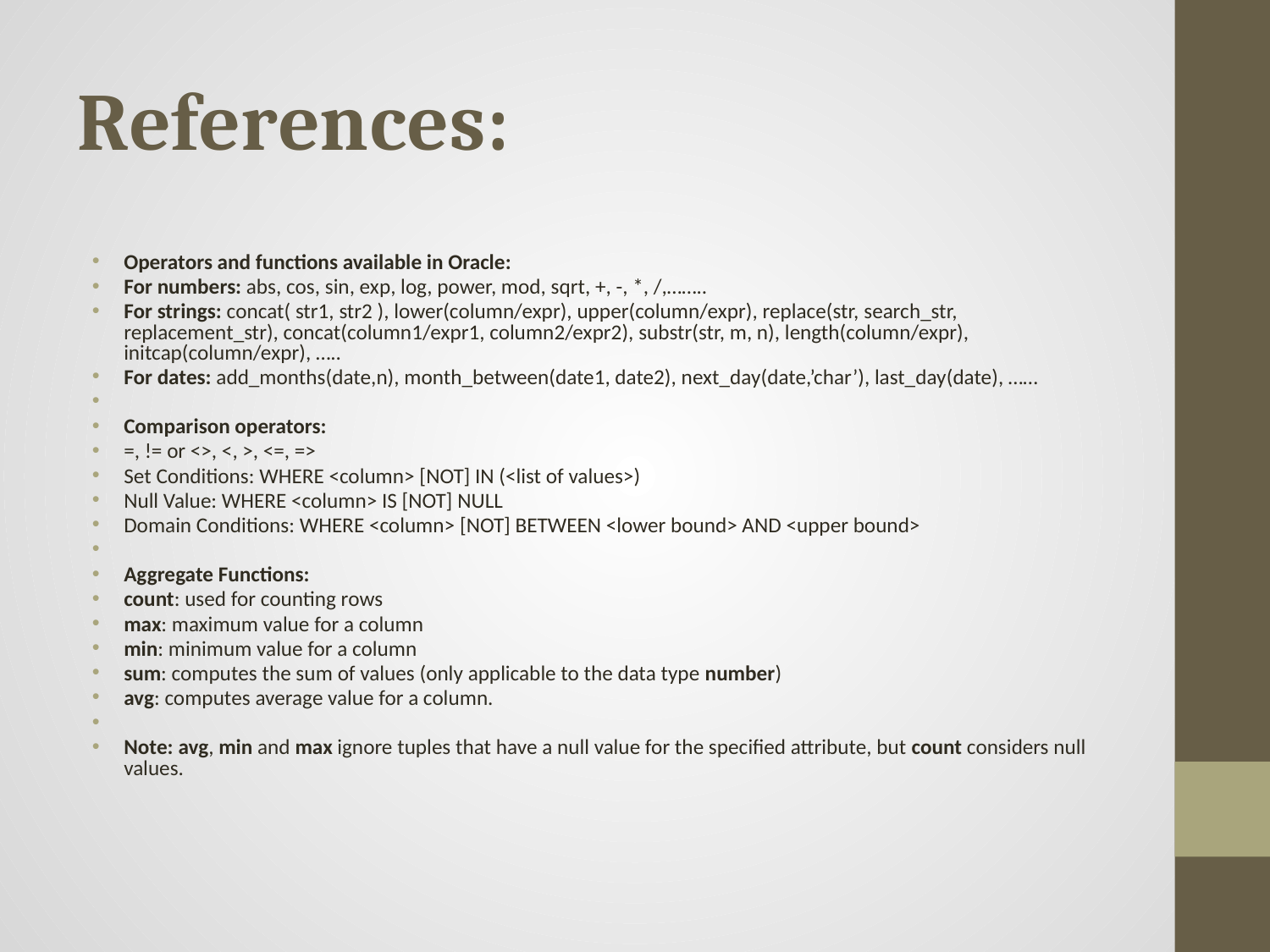

# References:

Operators and functions available in Oracle:
For numbers: abs, cos, sin, exp, log, power, mod, sqrt, +, -, *, /,……..
For strings: concat( str1, str2 ), lower(column/expr), upper(column/expr), replace(str, search_str, replacement_str), concat(column1/expr1, column2/expr2), substr(str, m, n), length(column/expr), initcap(column/expr), …..
For dates: add_months(date,n), month_between(date1, date2), next_day(date,’char’), last_day(date), ……

Comparison operators:
=, != or <>, <, >, <=, =>
Set Conditions: WHERE <column> [NOT] IN (<list of values>)
Null Value: WHERE <column> IS [NOT] NULL
Domain Conditions: WHERE <column> [NOT] BETWEEN <lower bound> AND <upper bound>

Aggregate Functions:
count: used for counting rows
max: maximum value for a column
min: minimum value for a column
sum: computes the sum of values (only applicable to the data type number)
avg: computes average value for a column.

Note: avg, min and max ignore tuples that have a null value for the specified attribute, but count considers null values.